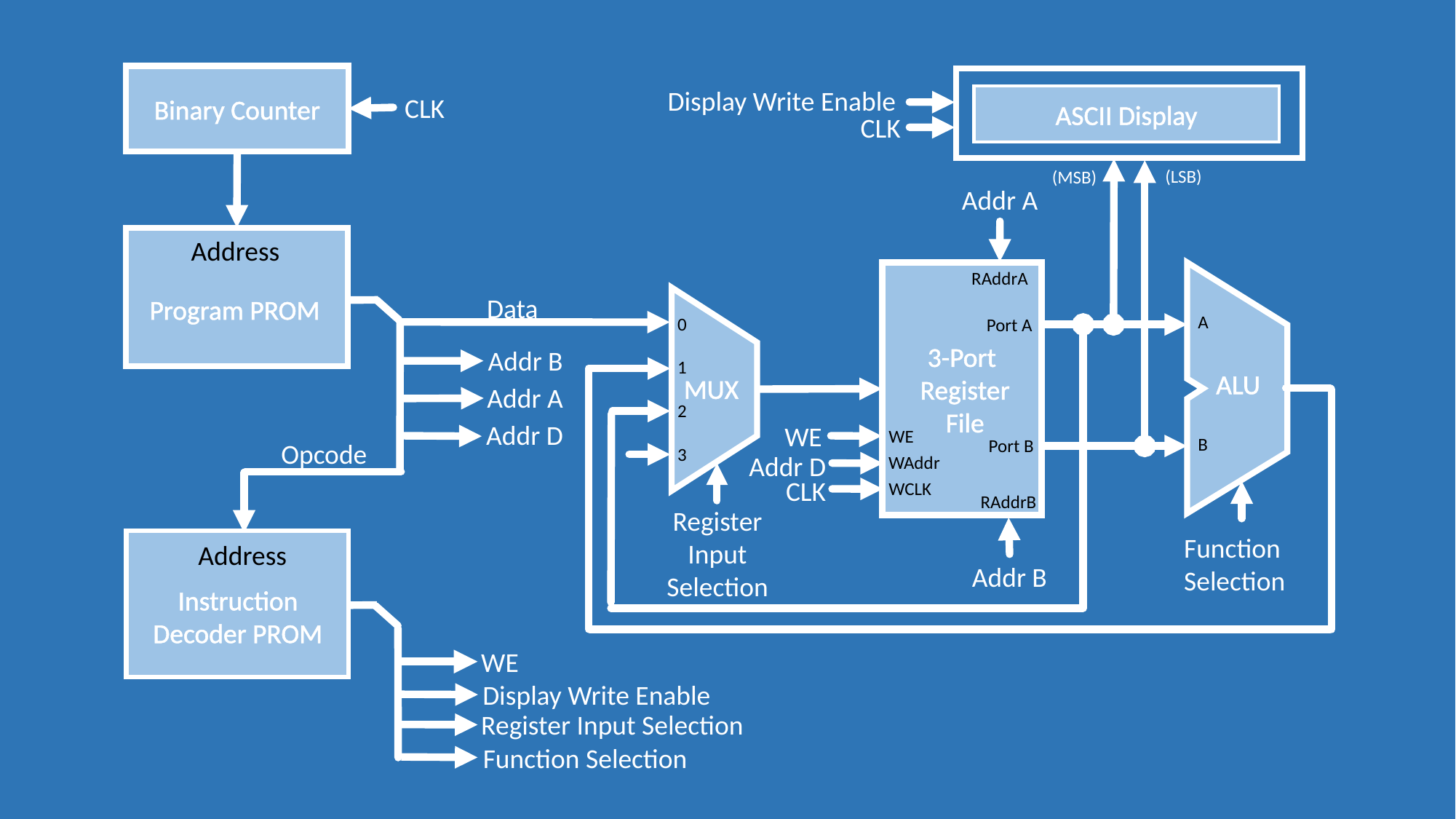

Binary Counter

ASCII Display
Display Write Enable
CLK
CLK
(LSB)
(MSB)
Addr A

Address
RAddrA
3-Port
 Register
 File

A
ALU
B
Data
Program PROM
0

1

2

3

Port A
Addr B
MUX
Addr A
WE
WE
Port B
Opcode
Addr D
WAddr
CLK
WCLK
RAddrB
Register Input Selection
Function Selection

Address
Addr B
Instruction Decoder PROM
WE
Register Input Selection
Addr D
Display Write Enable
Function Selection